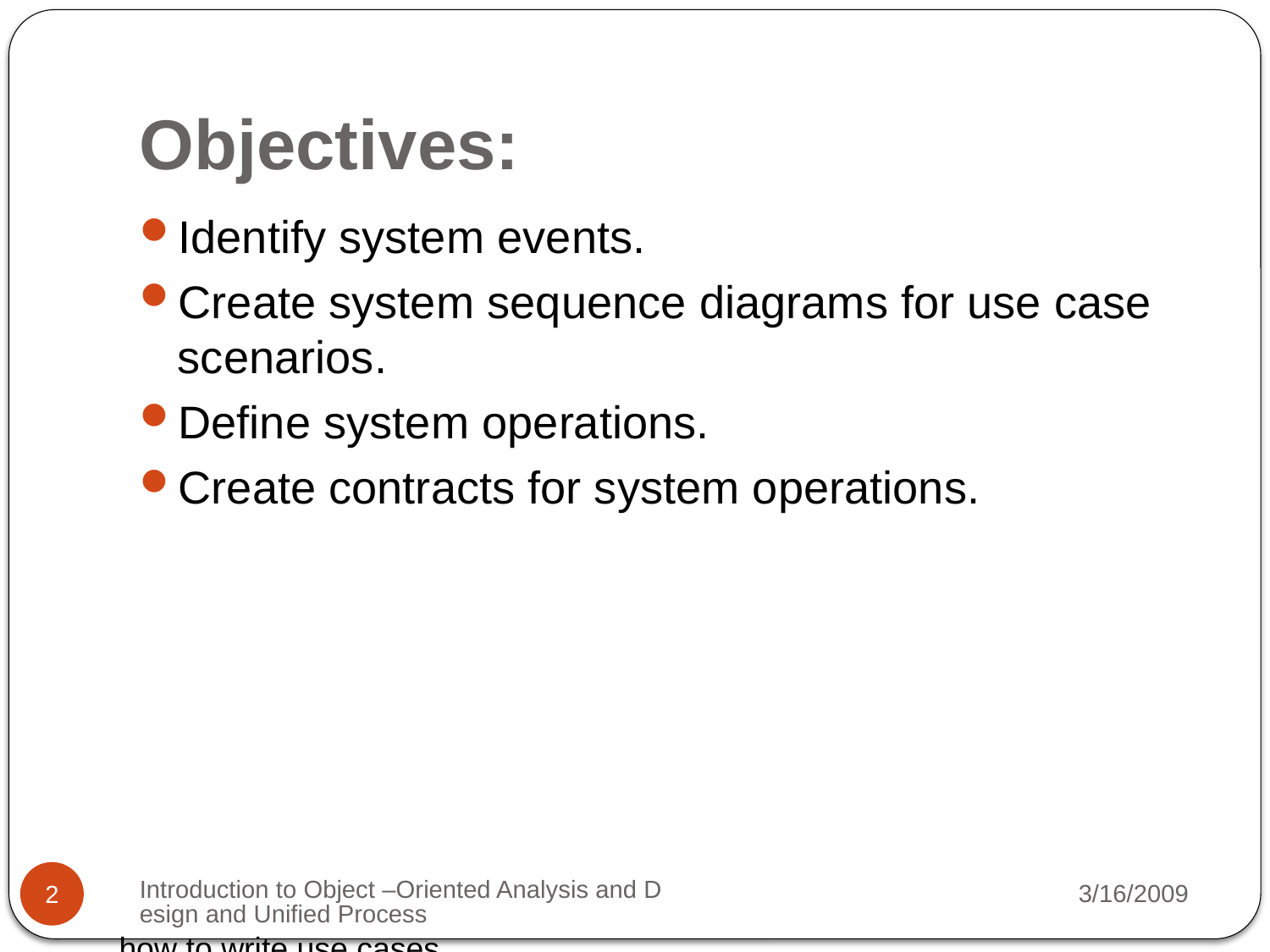

# Objectives:
Identify system events.
Create system sequence diagrams for use case scenarios.
Define system operations.
Create contracts for system operations.

Introduction to Object –Oriented Analysis and Design and Unified Process
3/16/2009
2
how to write use cases